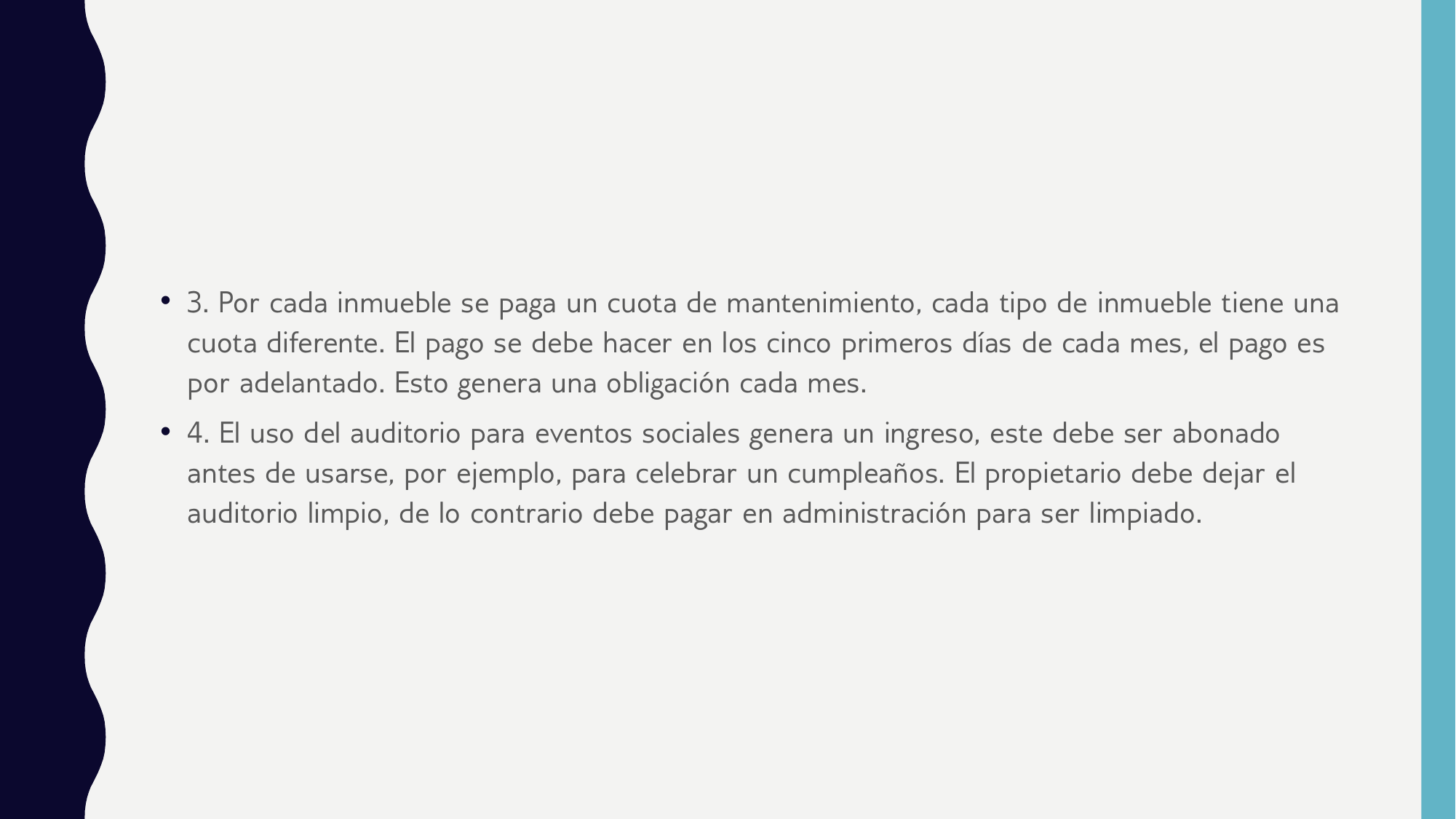

#
3. Por cada inmueble se paga un cuota de mantenimiento, cada tipo de inmueble tiene una cuota diferente. El pago se debe hacer en los cinco primeros días de cada mes, el pago es por adelantado. Esto genera una obligación cada mes.
4. El uso del auditorio para eventos sociales genera un ingreso, este debe ser abonado antes de usarse, por ejemplo, para celebrar un cumpleaños. El propietario debe dejar el auditorio limpio, de lo contrario debe pagar en administración para ser limpiado.